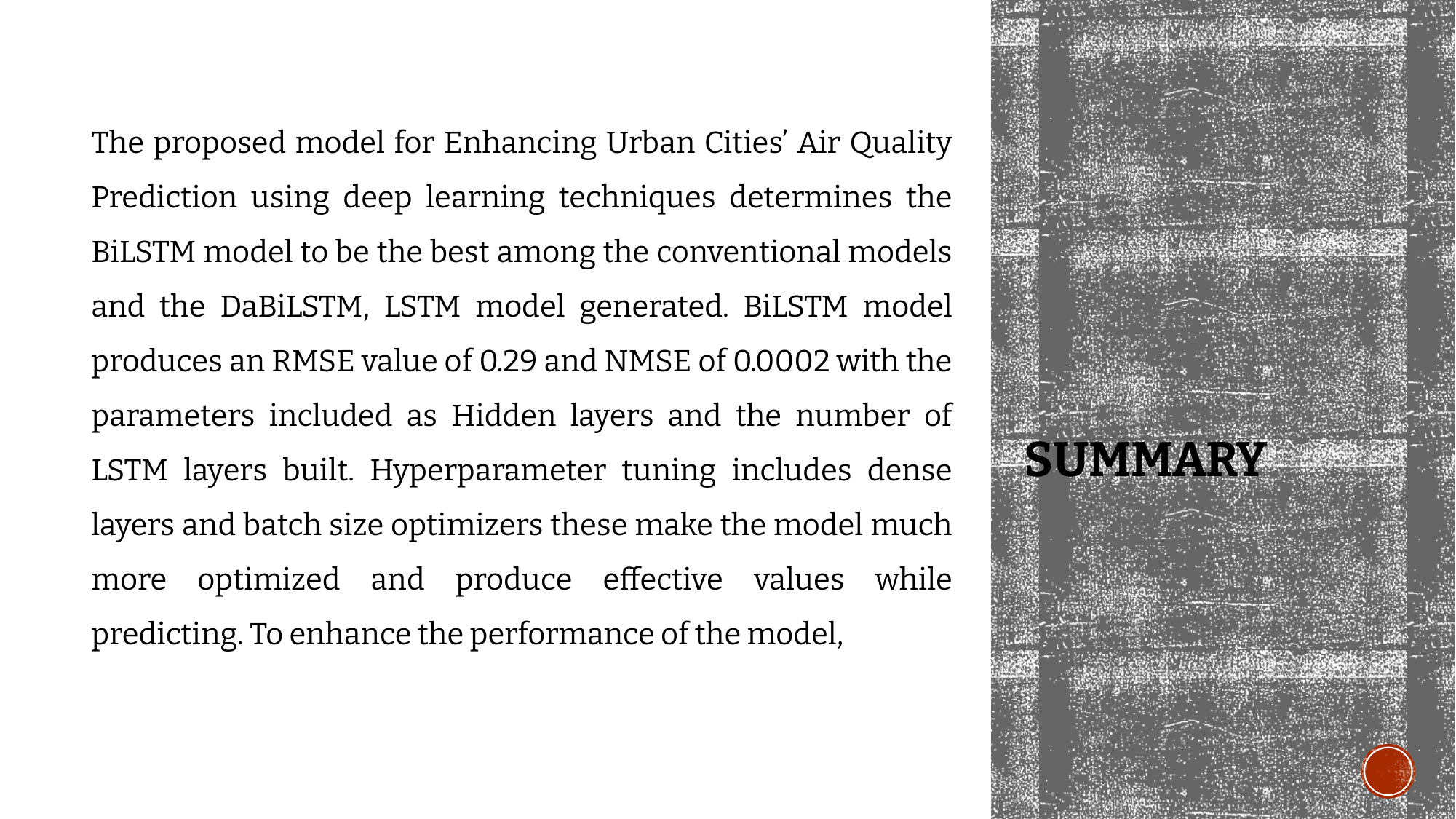

The proposed model for Enhancing Urban Cities’ Air Quality Prediction using deep learning techniques determines the BiLSTM model to be the best among the conventional models and the DaBiLSTM, LSTM model generated. BiLSTM model produces an RMSE value of 0.29 and NMSE of 0.0002 with the parameters included as Hidden layers and the number of LSTM layers built. Hyperparameter tuning includes dense layers and batch size optimizers these make the model much more optimized and produce effective values while predicting. To enhance the performance of the model,
# SUMMARY